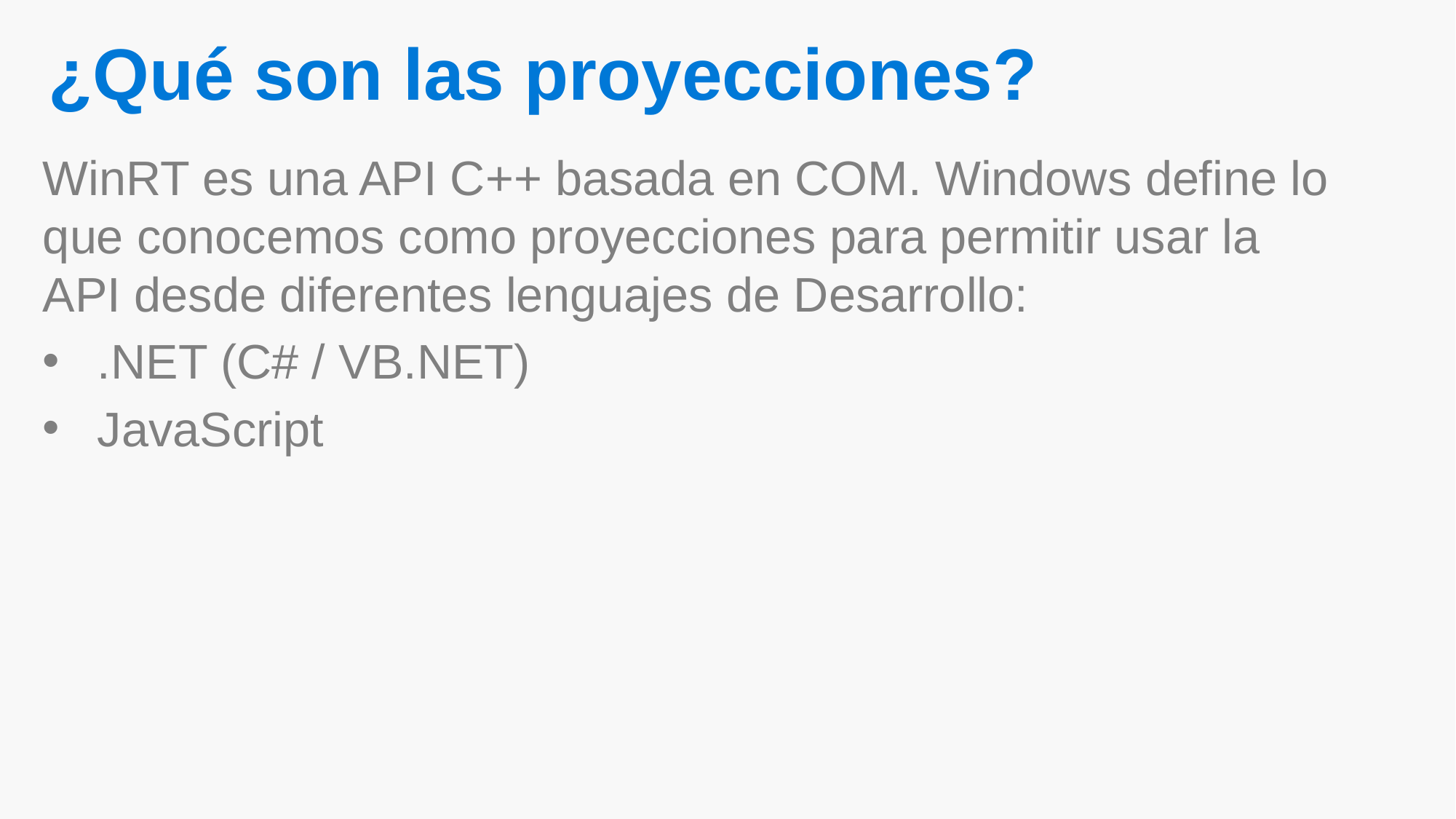

# ¿Qué son las proyecciones?
WinRT es una API C++ basada en COM. Windows define lo que conocemos como proyecciones para permitir usar la API desde diferentes lenguajes de Desarrollo:
.NET (C# / VB.NET)
JavaScript